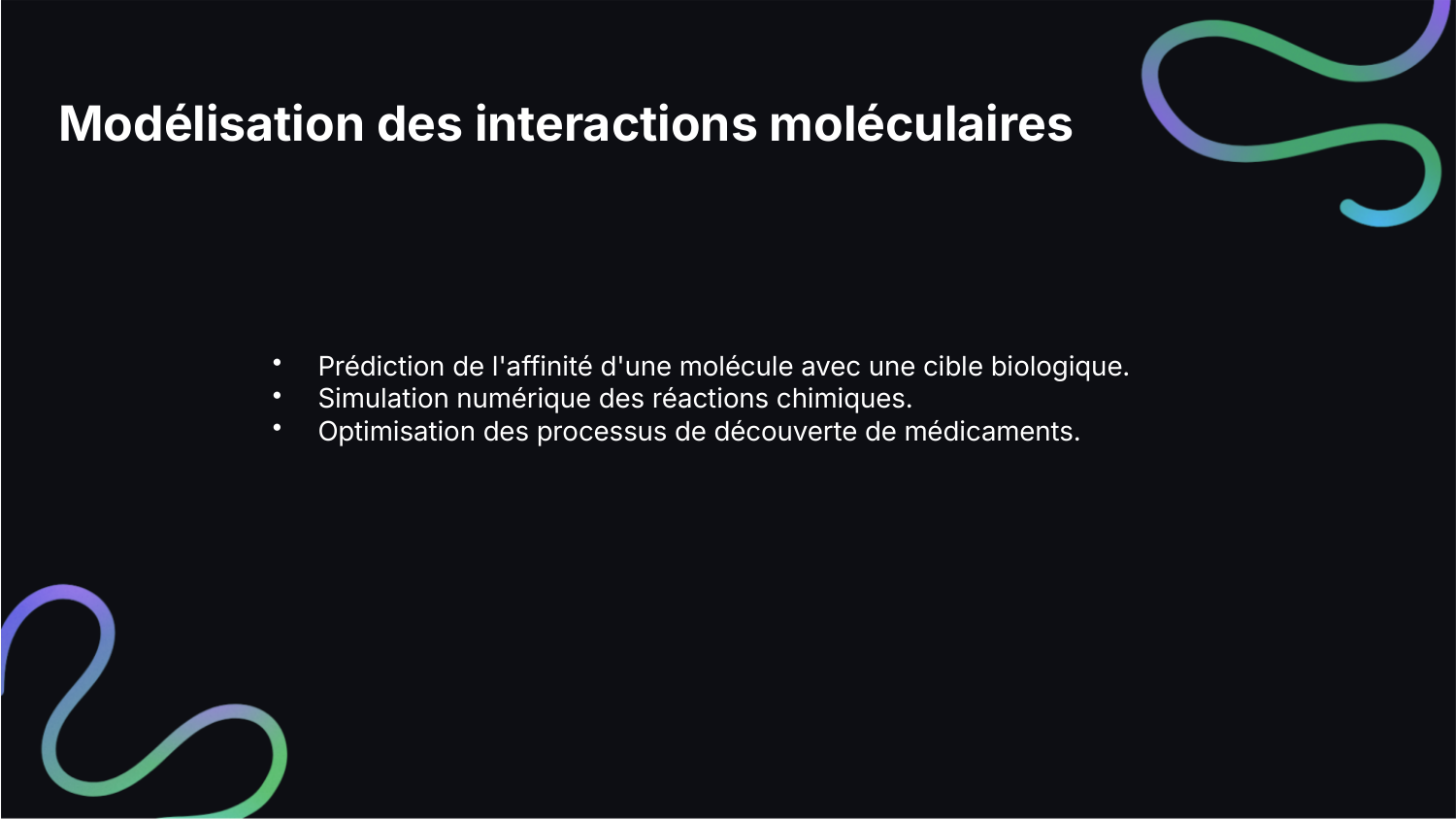

Modélisation des interactions moléculaires
Prédiction de l'affinité d'une molécule avec une cible biologique.
Simulation numérique des réactions chimiques.
Optimisation des processus de découverte de médicaments.